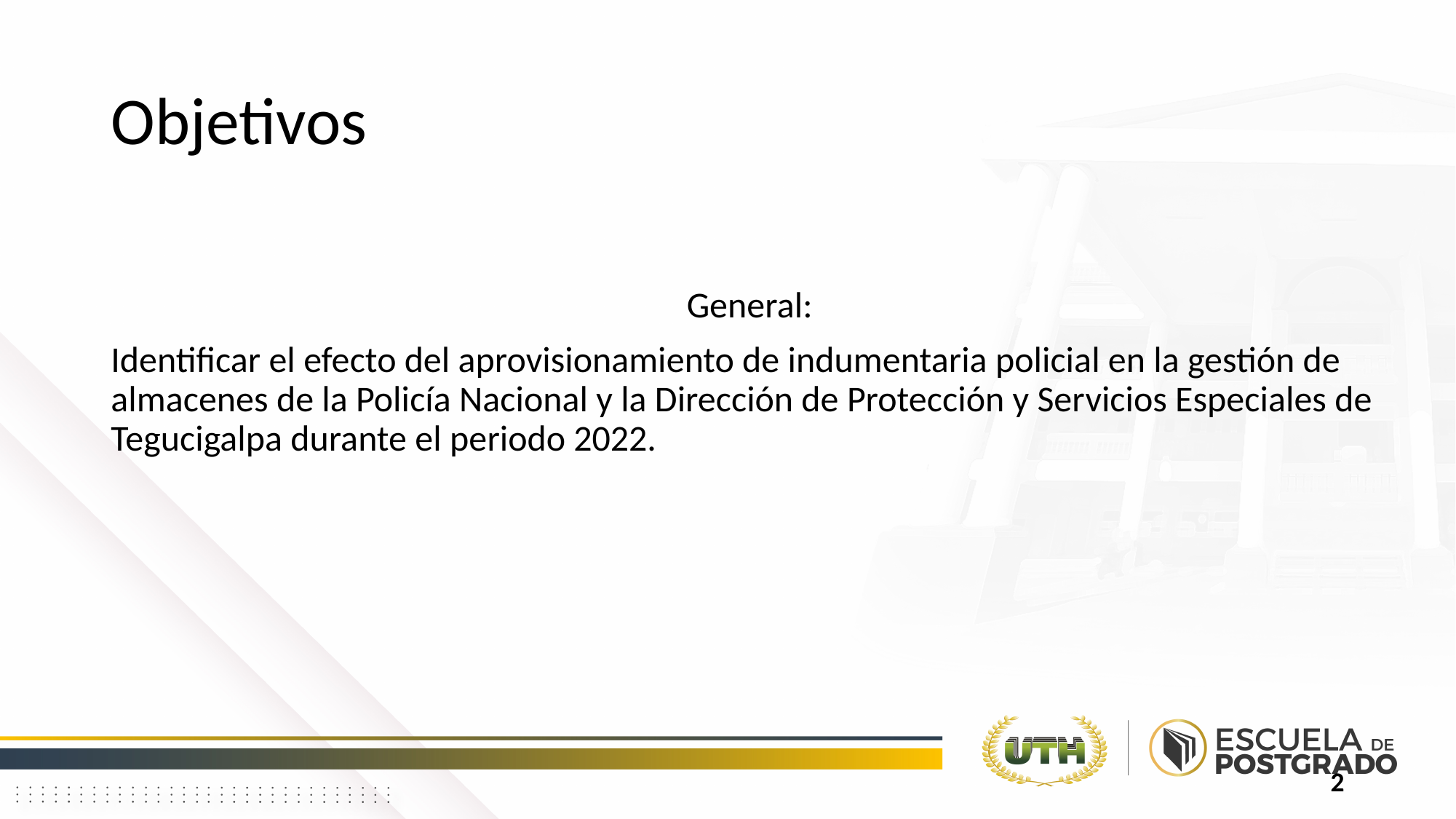

# Objetivos
General:
Identificar el efecto del aprovisionamiento de indumentaria policial en la gestión de almacenes de la Policía Nacional y la Dirección de Protección y Servicios Especiales de Tegucigalpa durante el periodo 2022.
2